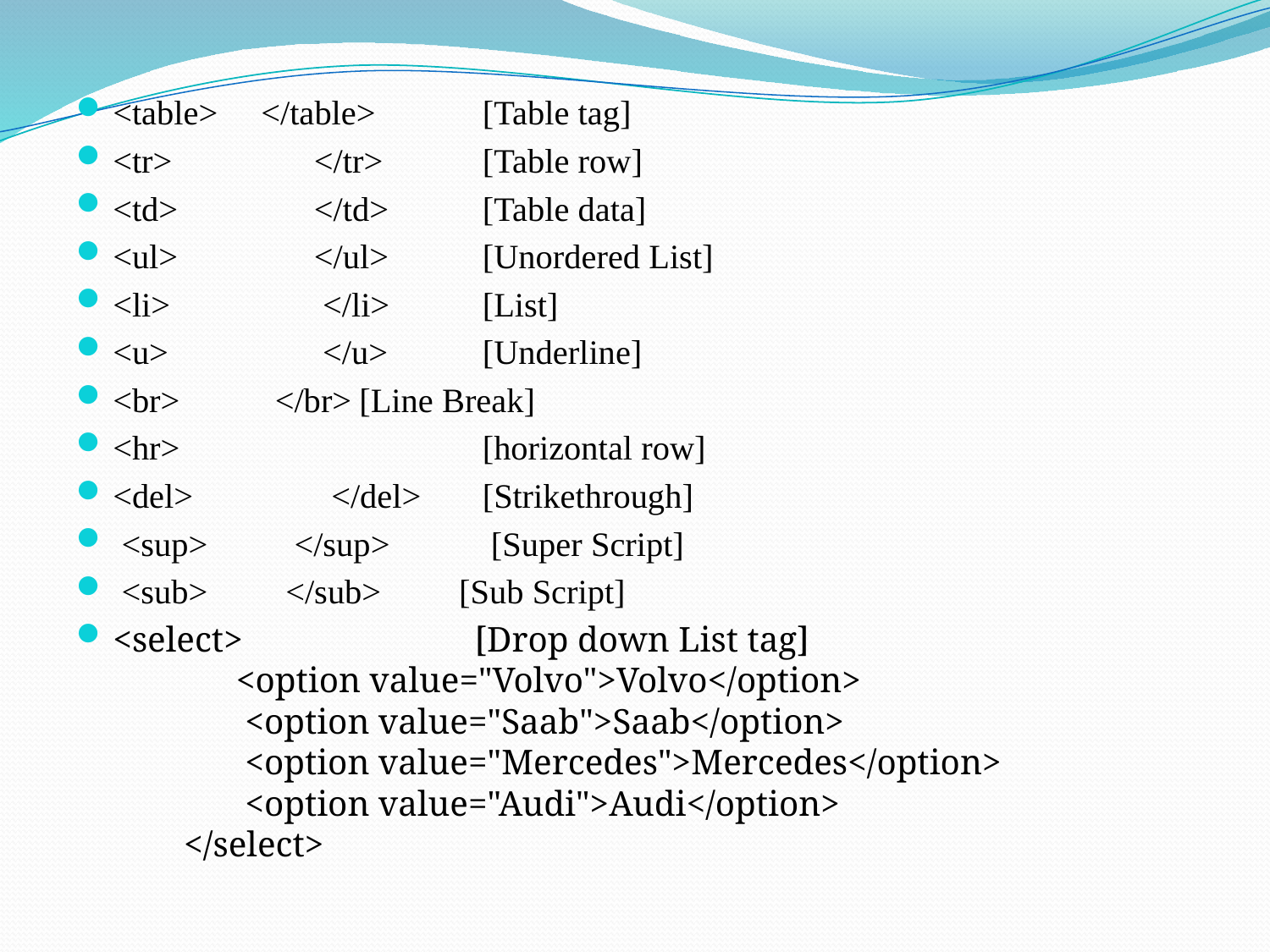

<table>     </table>	[Table tag]
<tr>	         </tr>	[Table row]
<td>	         </td>	[Table data]
<ul>	         </ul>	[Unordered List]
<li>	          </li>	[List]
<u>	          </u>	[Underline]
<br>           </br>	[Line Break]
<hr>	                	[horizontal row]
<del>	           </del>	[Strikethrough]
 <sup>          </sup>	 [Super Script]
 <sub>         </sub>         [Sub Script]
<select>	             [Drop down List tag]
  	<option value="Volvo">Volvo</option>
 	 <option value="Saab">Saab</option>
 	 <option value="Mercedes">Mercedes</option>
 	 <option value="Audi">Audi</option>
        </select>